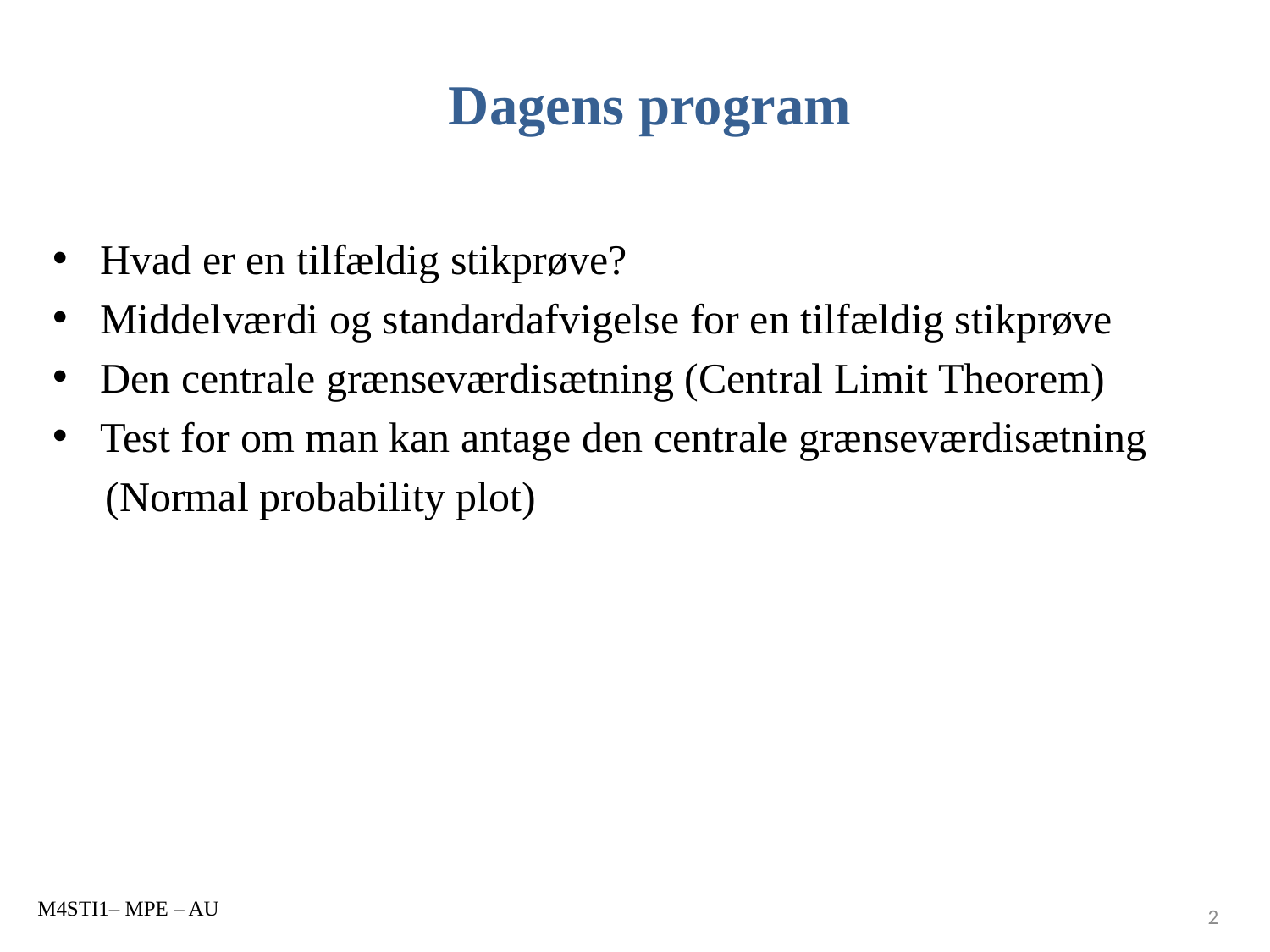

# Dagens program
Hvad er en tilfældig stikprøve?
Middelværdi og standardafvigelse for en tilfældig stikprøve
Den centrale grænseværdisætning (Central Limit Theorem)
Test for om man kan antage den centrale grænseværdisætning
     (Normal probability plot)
M4STI1– MPE – AU
2